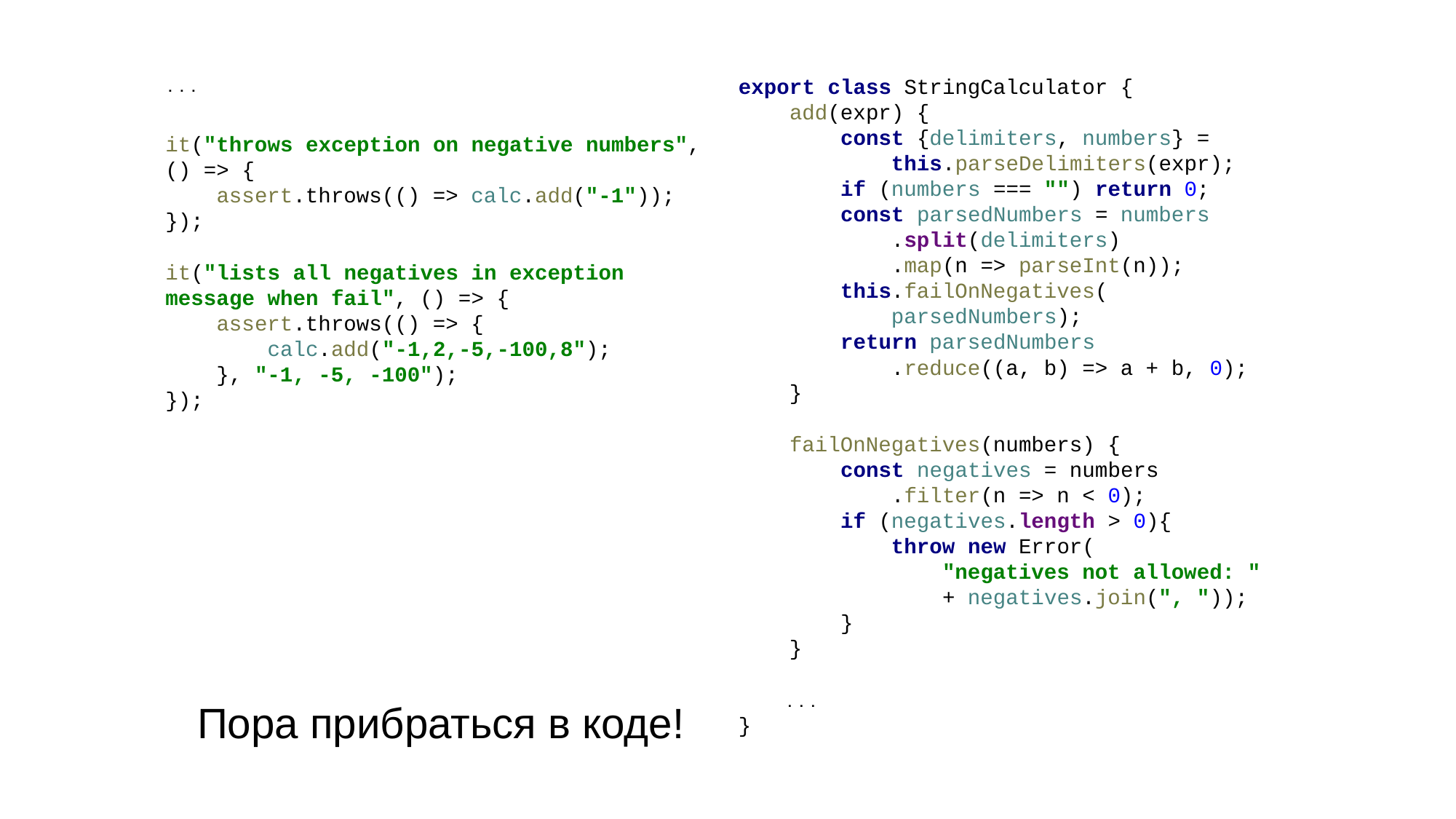

...

it("throws exception on negative numbers",
() => {
    assert.throws(() => calc.add("-1"));
});
it("lists all negatives in exception message when fail", () => {
    assert.throws(() => {
        calc.add("-1,2,-5,-100,8");
    }, "-1, -5, -100");
});

export class StringCalculator {
    add(expr) {
        const {delimiters, numbers} =
            this.parseDelimiters(expr);
        if (numbers === "") return 0;
        const parsedNumbers = numbers
            .split(delimiters)
            .map(n => parseInt(n));
        this.failOnNegatives(
            parsedNumbers);
        return parsedNumbers
            .reduce((a, b) => a + b, 0);
    }
    failOnNegatives(numbers) {
        const negatives = numbers
            .filter(n => n < 0);
        if (negatives.length > 0){
            throw new Error(
                "negatives not allowed: "
                + negatives.join(", "));
        }
    }

    ...
}
Пора прибраться в коде!